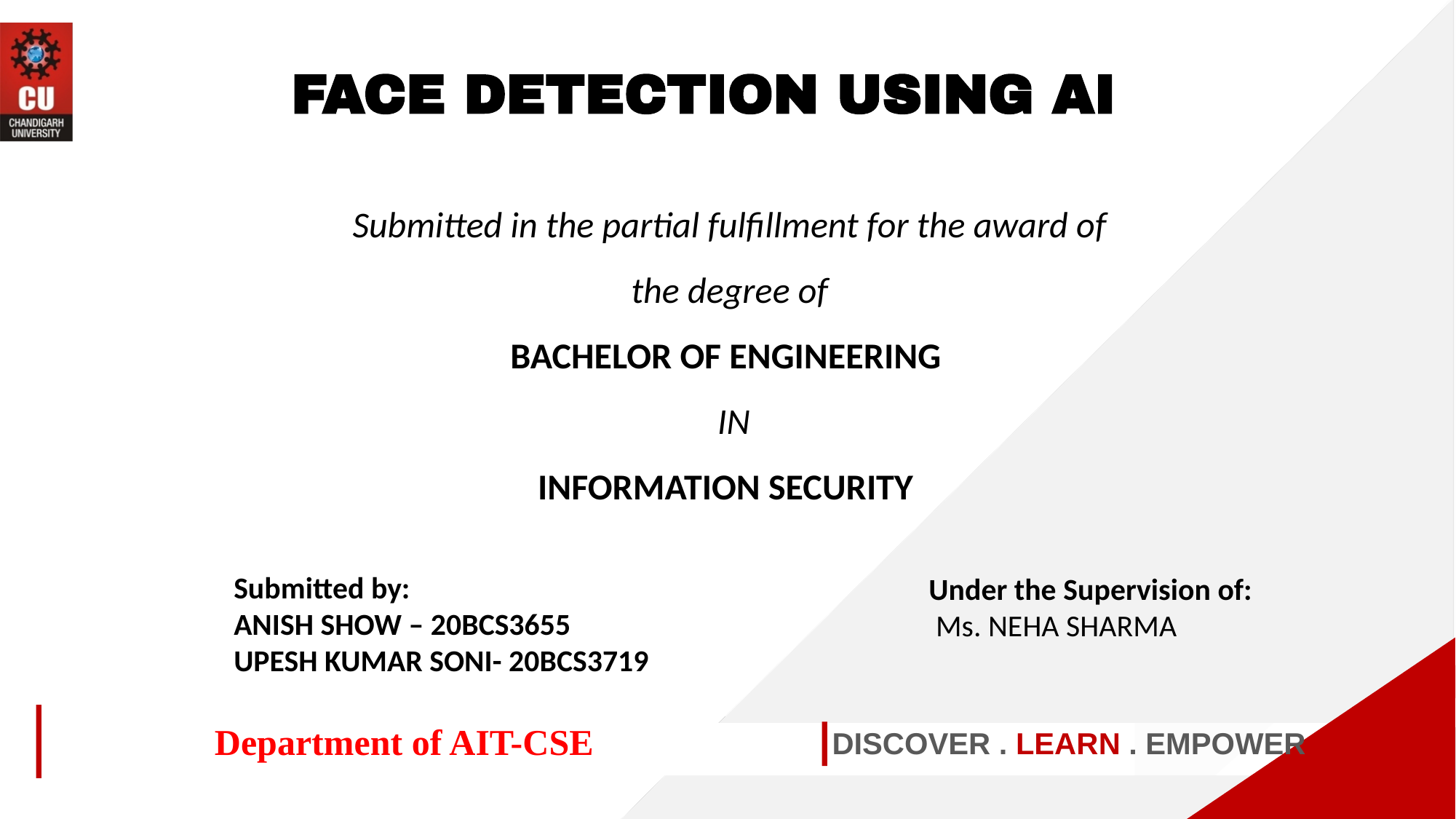

FACE DETECTION USING AI
Submitted in the partial fulfillment for the award of the degree of
BACHELOR OF ENGINEERING
 IN
INFORMATION SECURITY
Submitted by:
ANISH SHOW – 20BCS3655
UPESH KUMAR SONI- 20BCS3719

Under the Supervision of:
 Ms. NEHA SHARMA

Department of AIT-CSE
DISCOVER . LEARN . EMPOWER

1